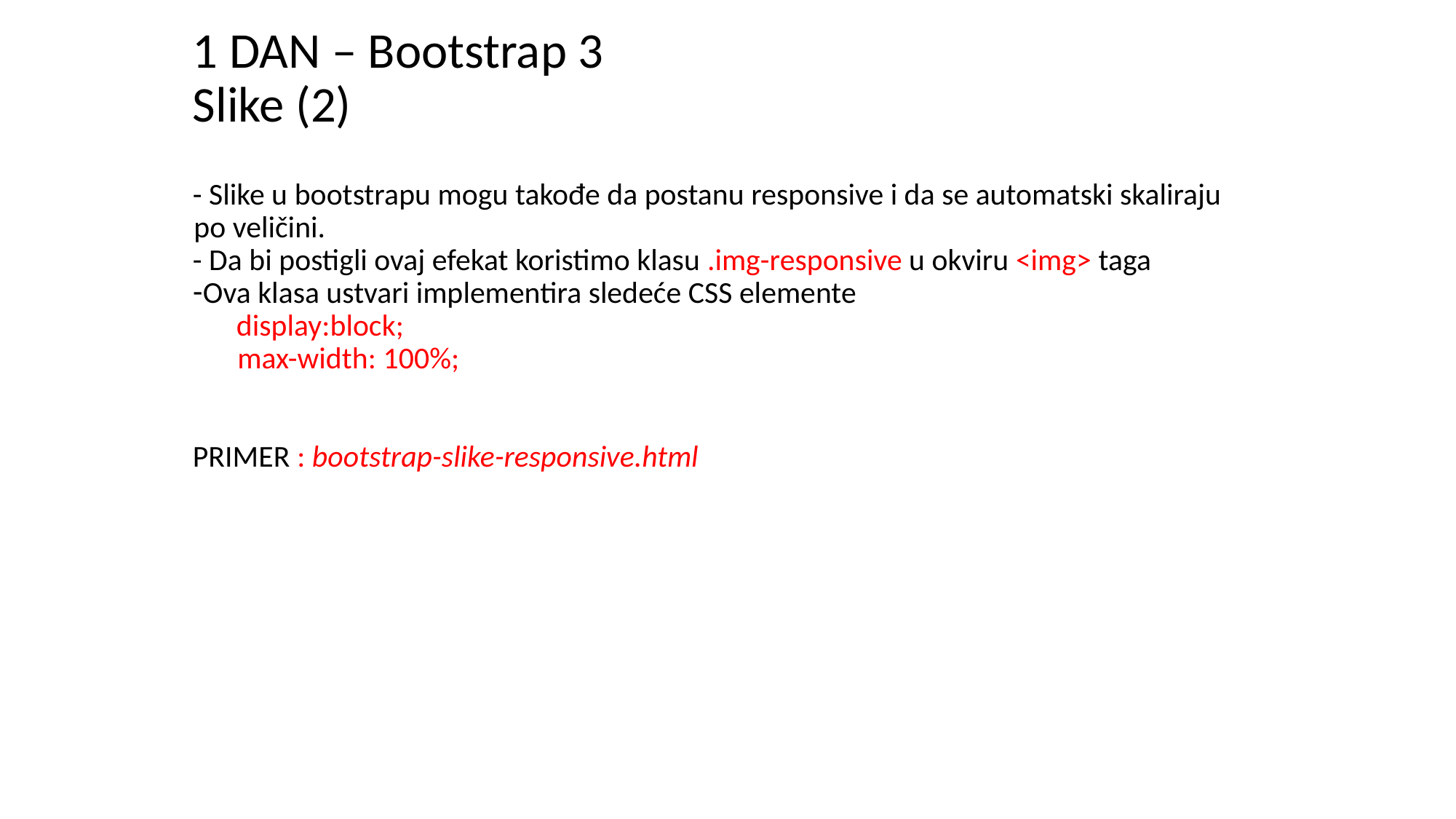

# 1 DAN – Bootstrap 3 Slike (2)
- Slike u bootstrapu mogu takođe da postanu responsive i da se automatski skaliraju po veličini.
- Da bi postigli ovaj efekat koristimo klasu .img-responsive u okviru <img> taga
Ova klasa ustvari implementira sledeće CSS elemente
display:block;
	max-width: 100%;

PRIMER : bootstrap-slike-responsive.html